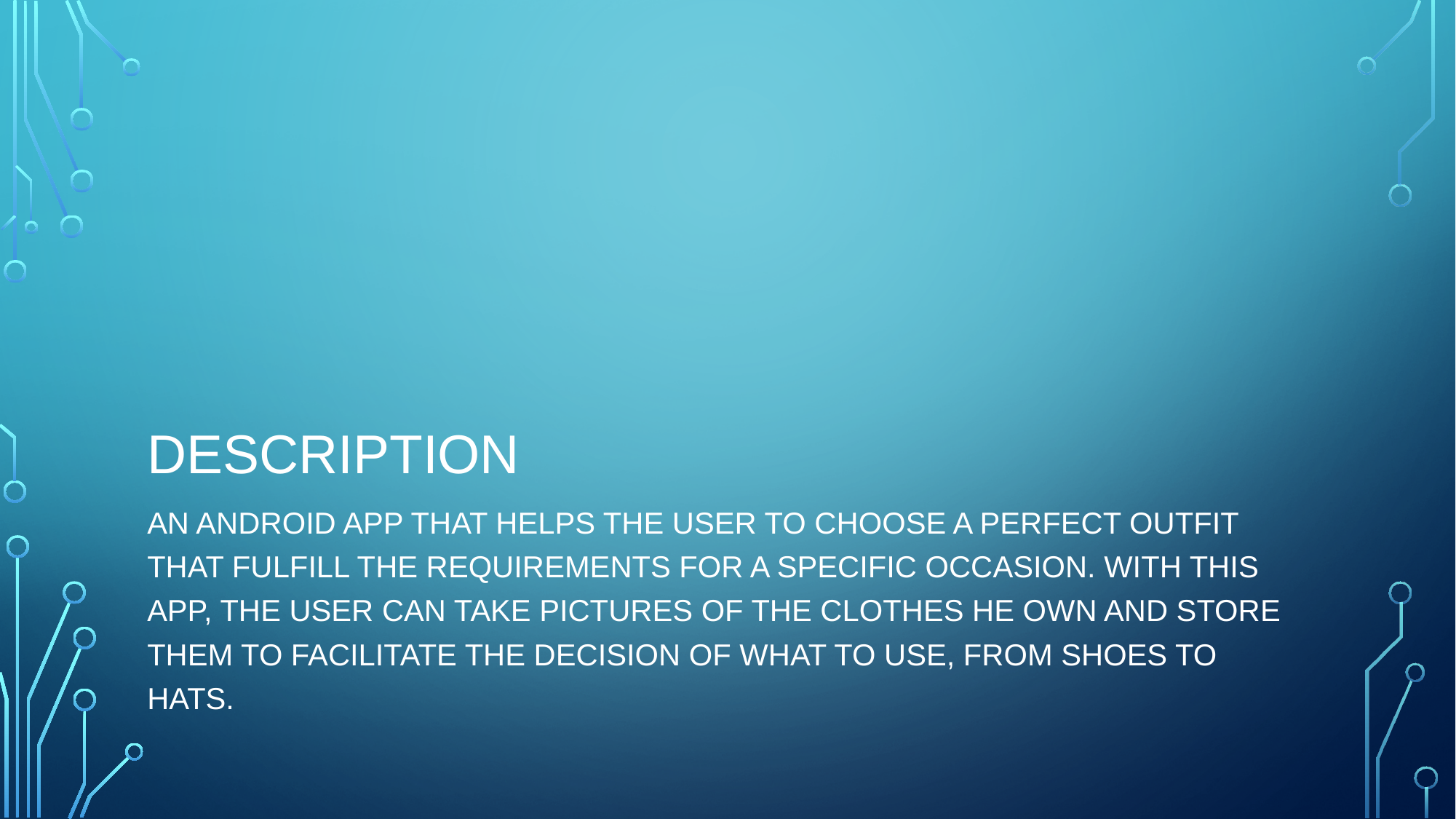

# Description
An android app that helps the user to choose a perfect outfit that fulfill the requirements for a specific occasion. With this app, the user can take pictures of the clothes he own and store them to facilitate the decision of what to use, from shoes to hats.